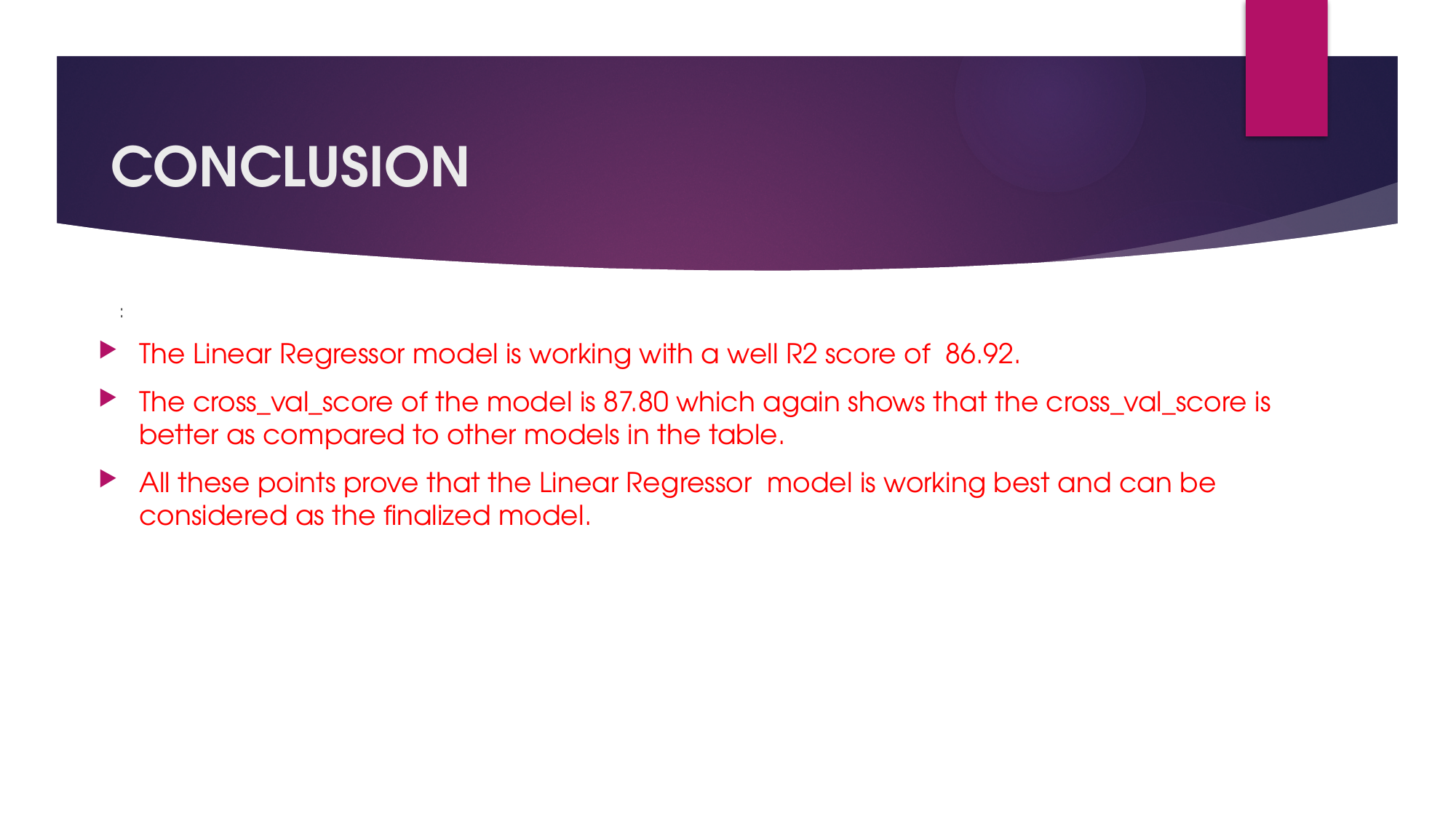

# CONCLUSION
     :
The Linear Regressor model is working with a well R2 score of  86.92.
The cross_val_score of the model is 87.80 which again shows that the cross_val_score is better as compared to other models in the table.
All these points prove that the Linear Regressor  model is working best and can be considered as the finalized model.